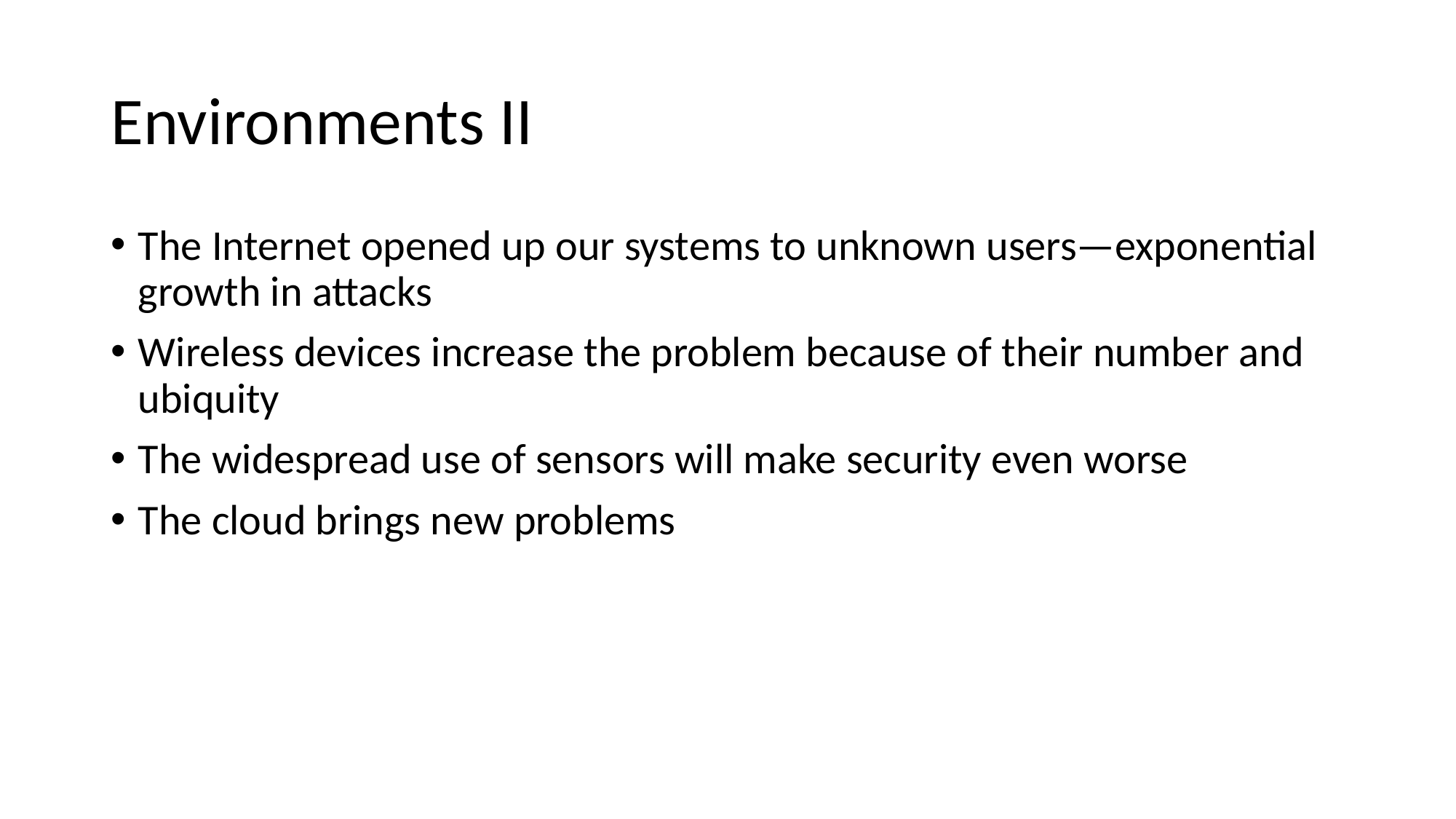

# Environments II
The Internet opened up our systems to unknown users—exponential growth in attacks
Wireless devices increase the problem because of their number and ubiquity
The widespread use of sensors will make security even worse
The cloud brings new problems